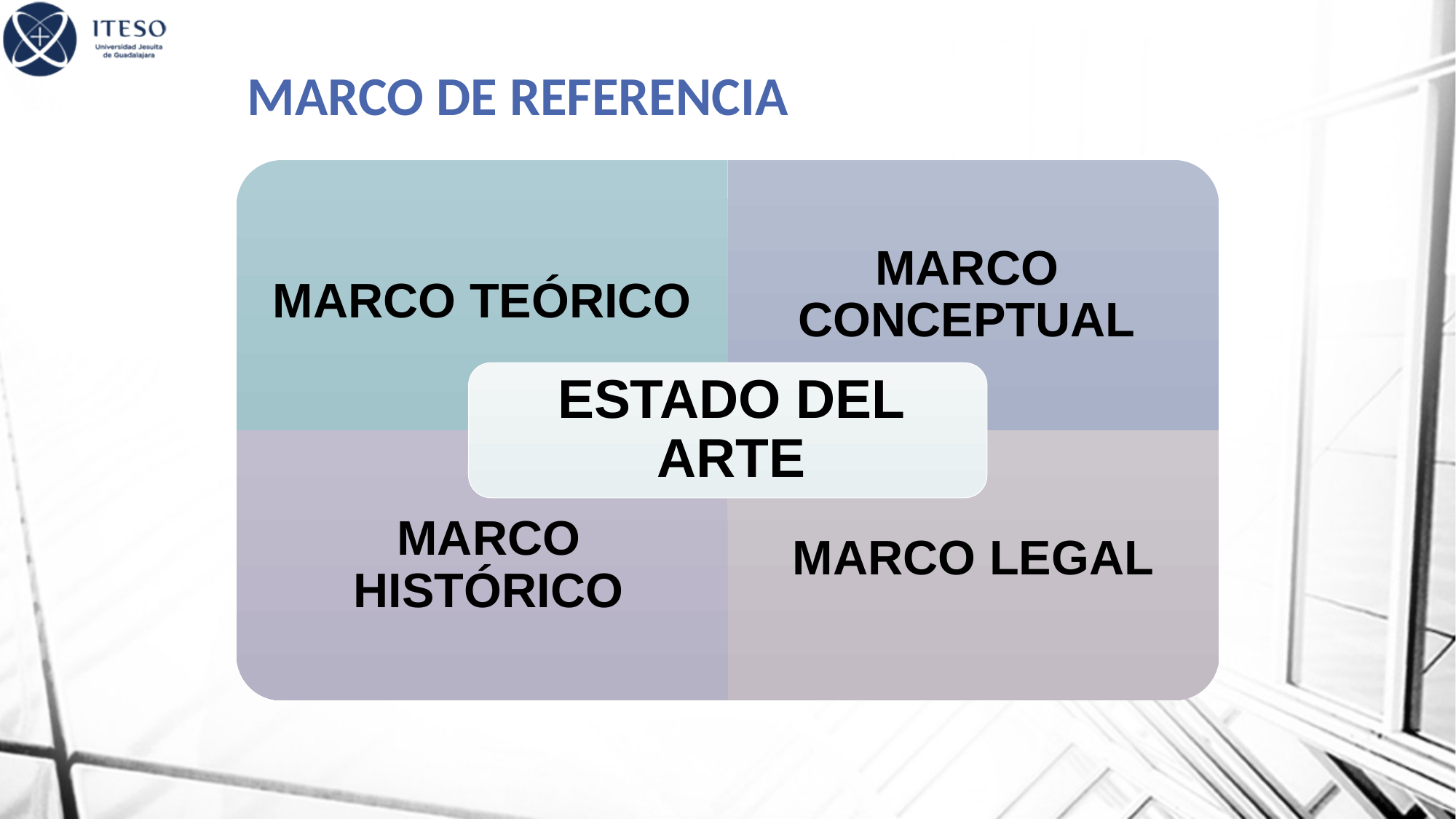

# MARCO DE REFERENCIA
MARCO TEÓRICO
MARCO CONCEPTUAL
MARCO HISTÓRICO
MARCO LEGAL
ESTADO DEL ARTE